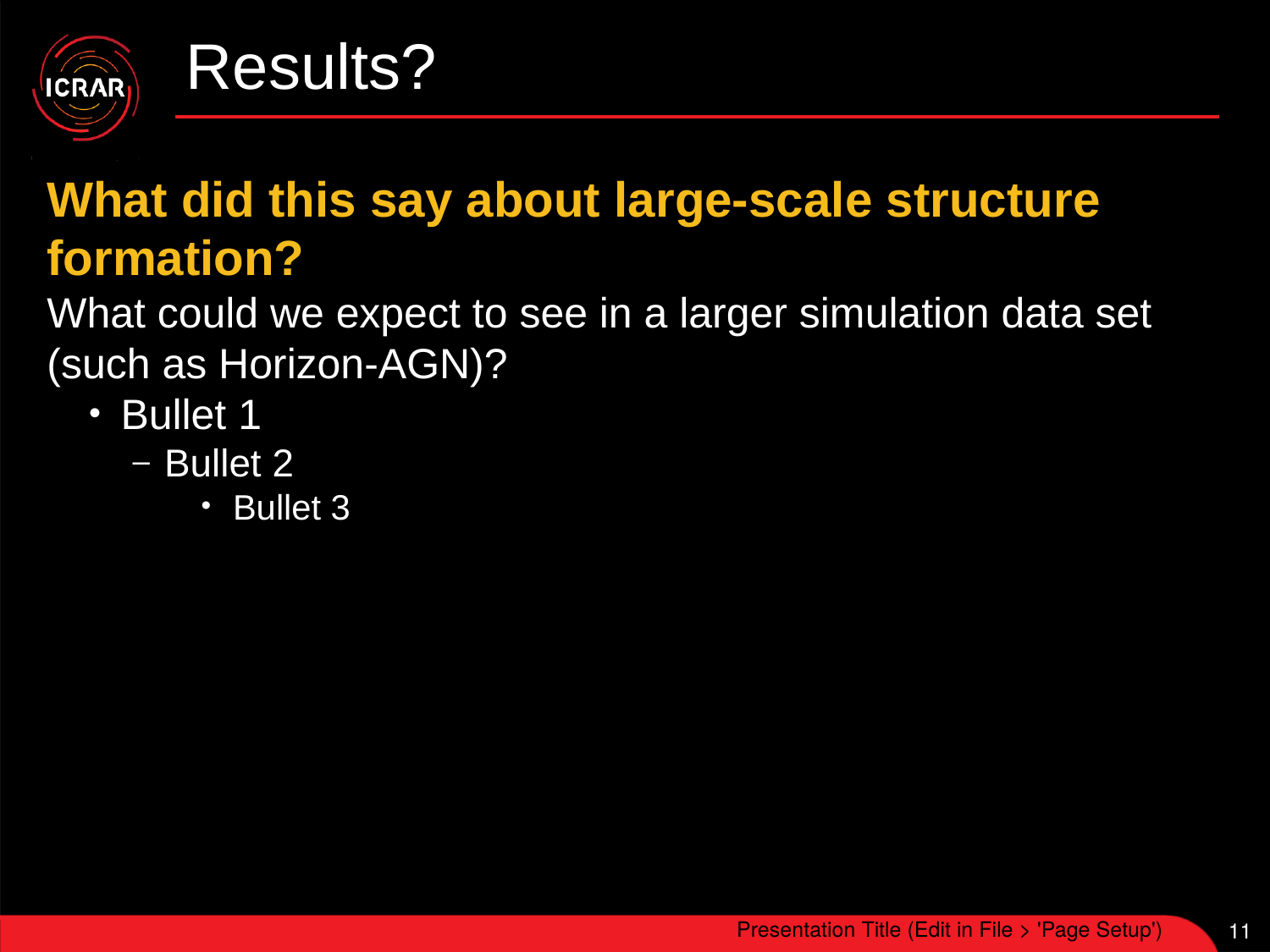

# Results?
What did this say about large-scale structure formation?
What could we expect to see in a larger simulation data set (such as Horizon-AGN)?
Bullet 1
Bullet 2
Bullet 3
Presentation Title (Edit in File > 'Page Setup')